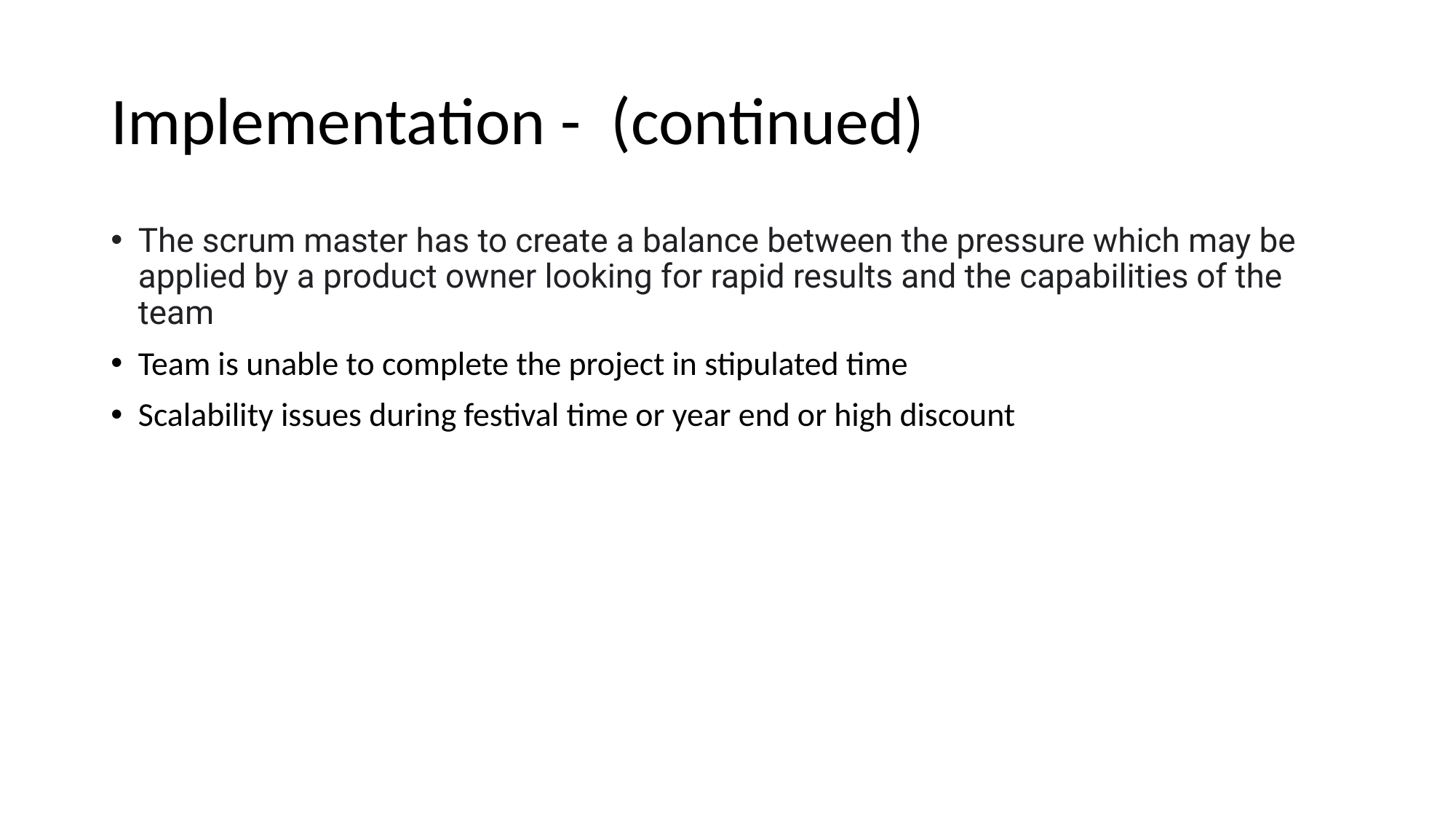

# Implementation -  (continued)
The scrum master has to create a balance between the pressure which may be applied by a product owner looking for rapid results and the capabilities of the team
Team is unable to complete the project in stipulated time
Scalability issues during festival time or year end or high discount